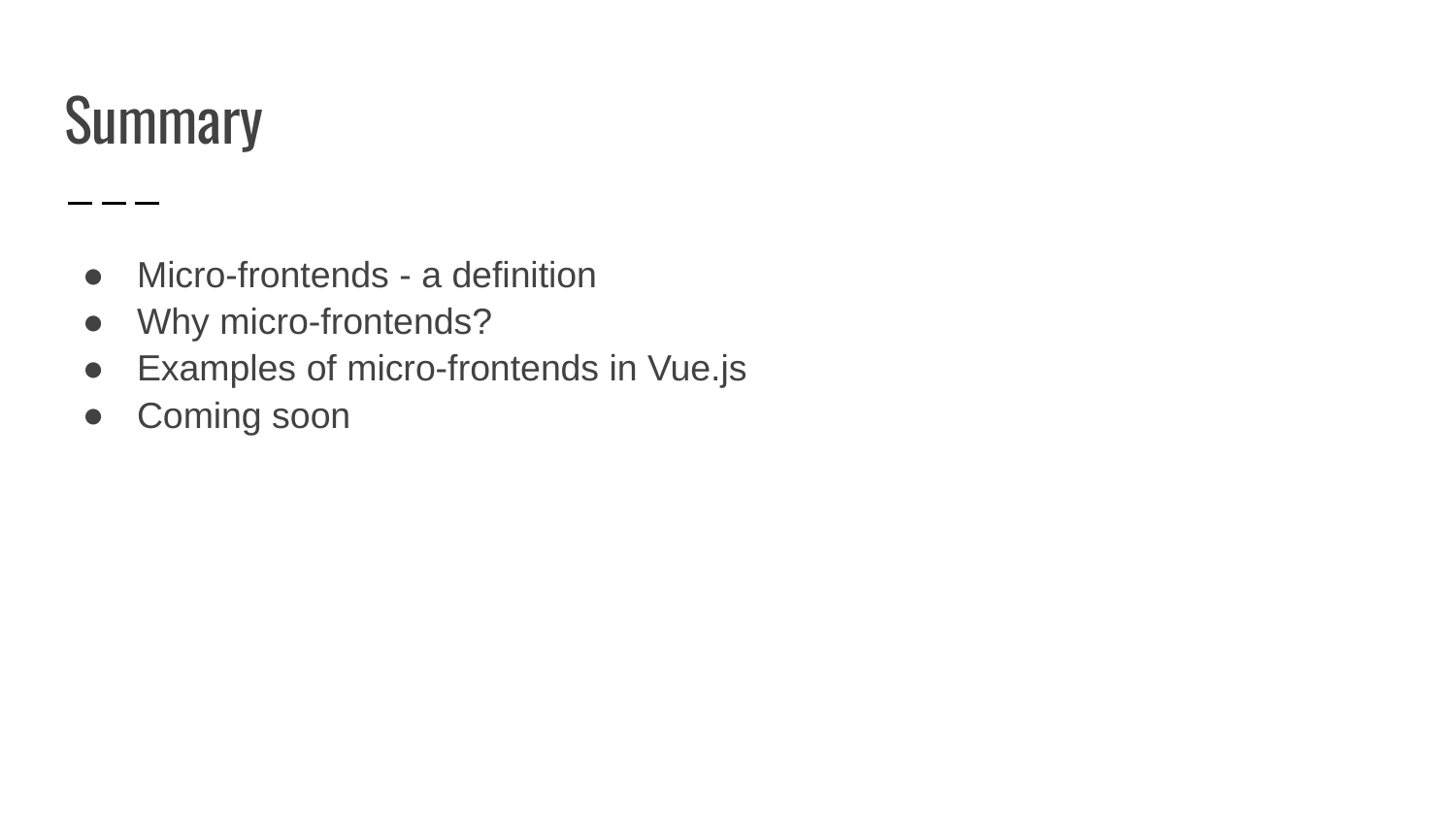

# Summary
Micro-frontends - a definition
Why micro-frontends?
Examples of micro-frontends in Vue.js
Coming soon